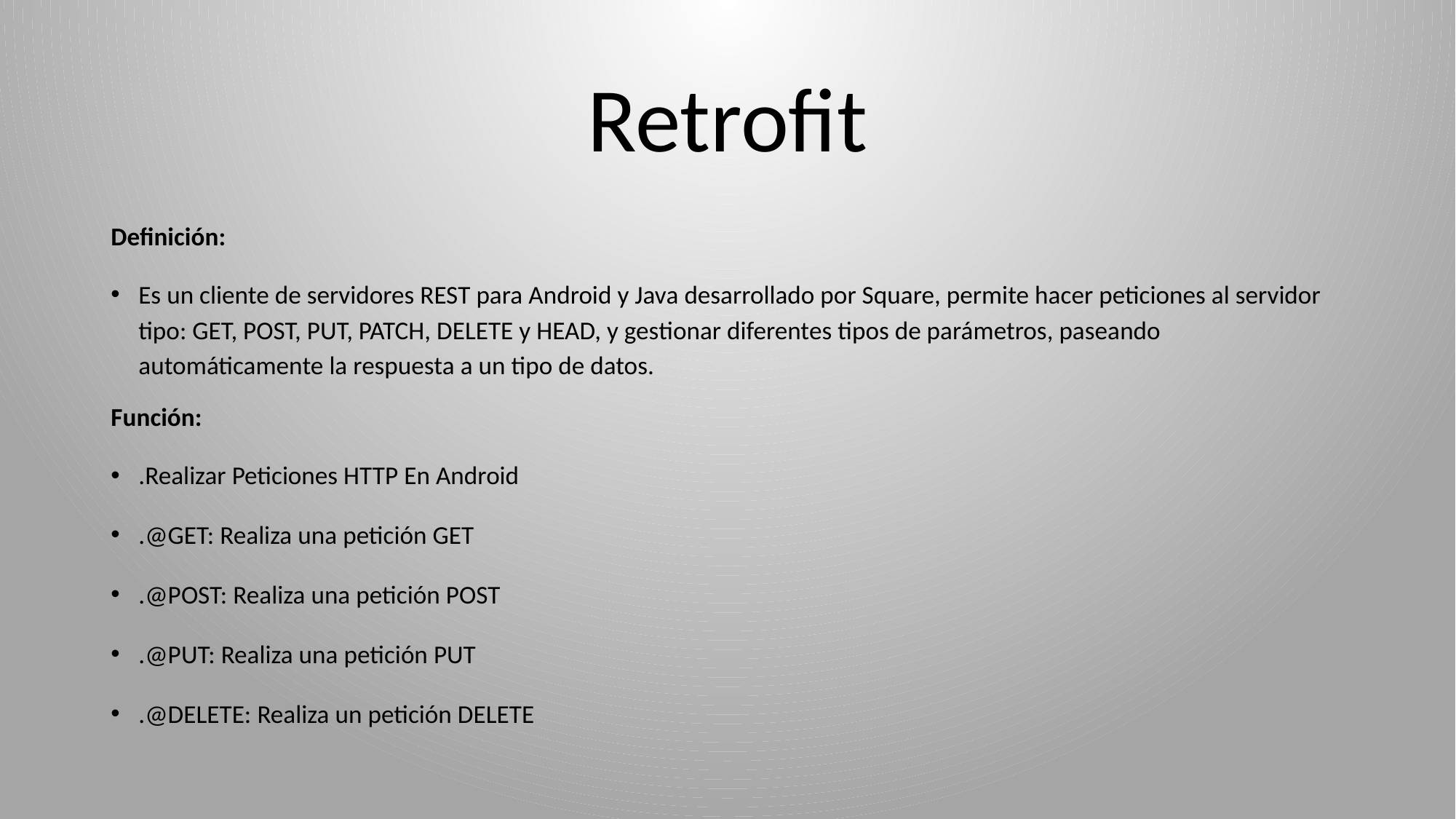

# Retrofit
Definición:
Es un cliente de servidores REST para Android y Java desarrollado por Square, permite hacer peticiones al servidor tipo: GET, POST, PUT, PATCH, DELETE y HEAD, y gestionar diferentes tipos de parámetros, paseando automáticamente la respuesta a un tipo de datos.
Función:
.Realizar Peticiones HTTP En Android
.@GET: Realiza una petición GET
.@POST: Realiza una petición POST
.@PUT: Realiza una petición PUT
.@DELETE: Realiza un petición DELETE